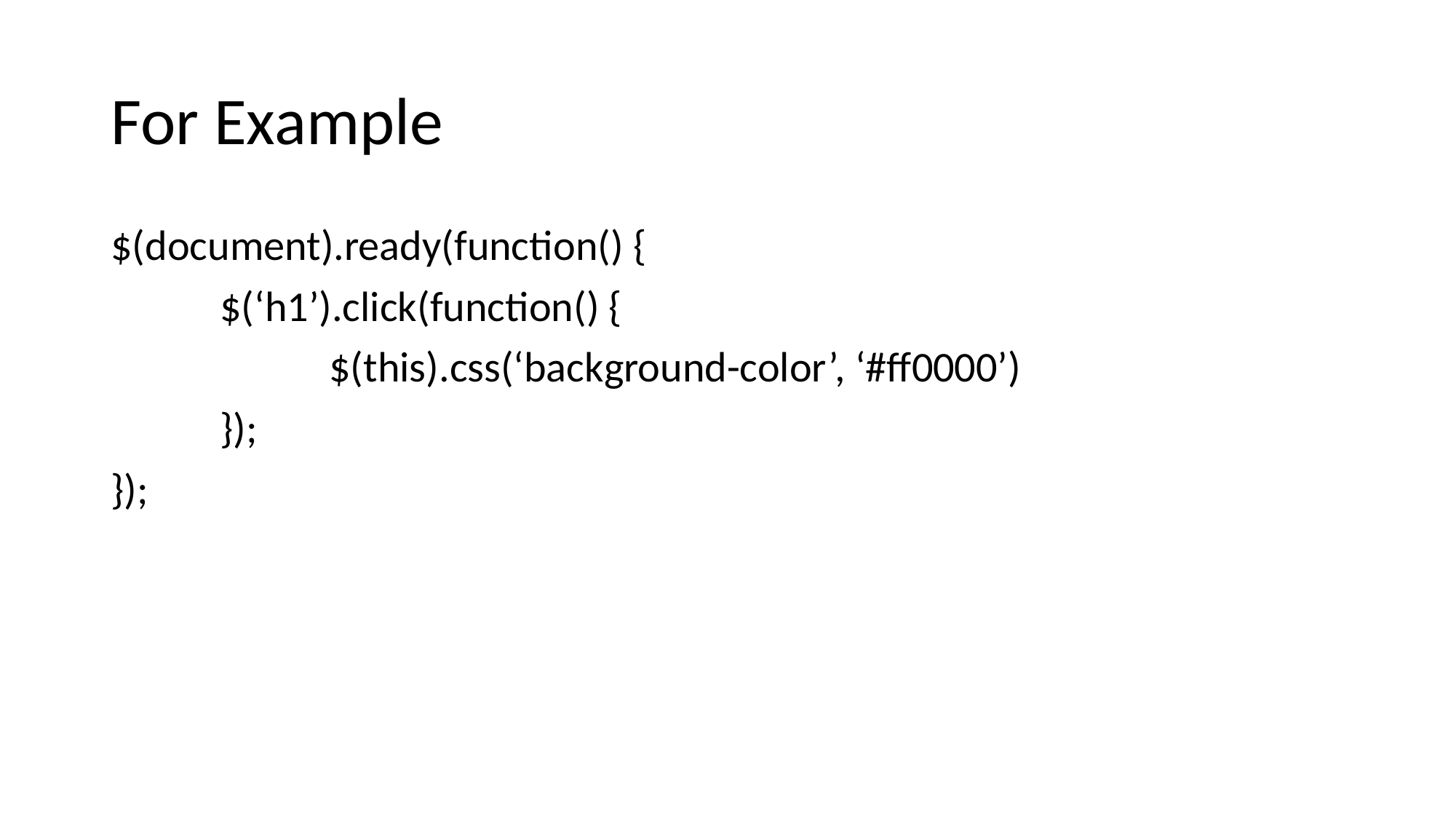

# For Example
$(document).ready(function() {
	$(‘h1’).click(function() {
		$(this).css(‘background-color’, ‘#ff0000’)
	});
});